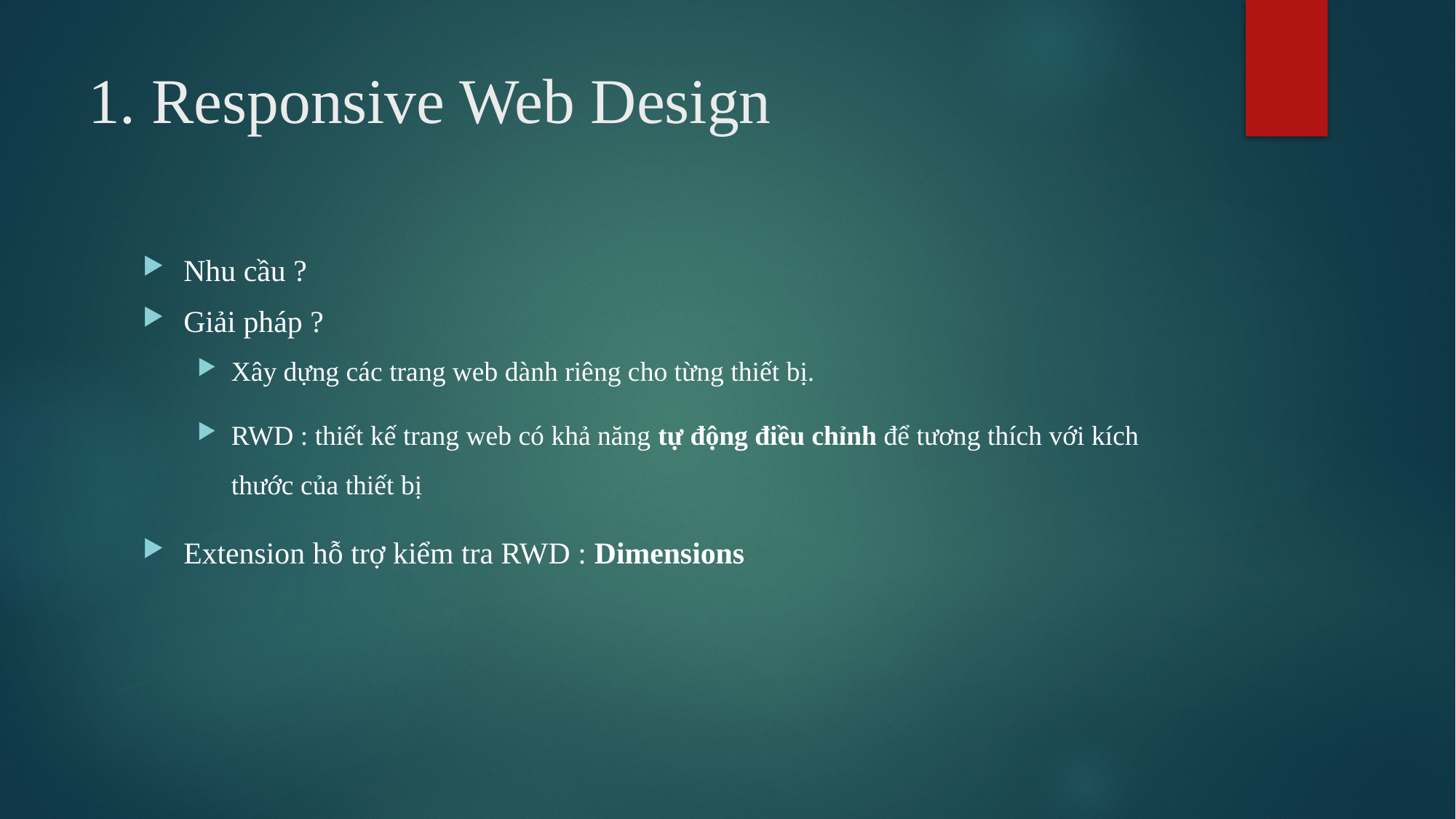

# 1. Responsive Web Design
Nhu cầu ?
Giải pháp ?
Xây dựng các trang web dành riêng cho từng thiết bị.
RWD : thiết kế trang web có khả năng tự động điều chỉnh để tương thích với kích thước của thiết bị
Extension hỗ trợ kiểm tra RWD : Dimensions